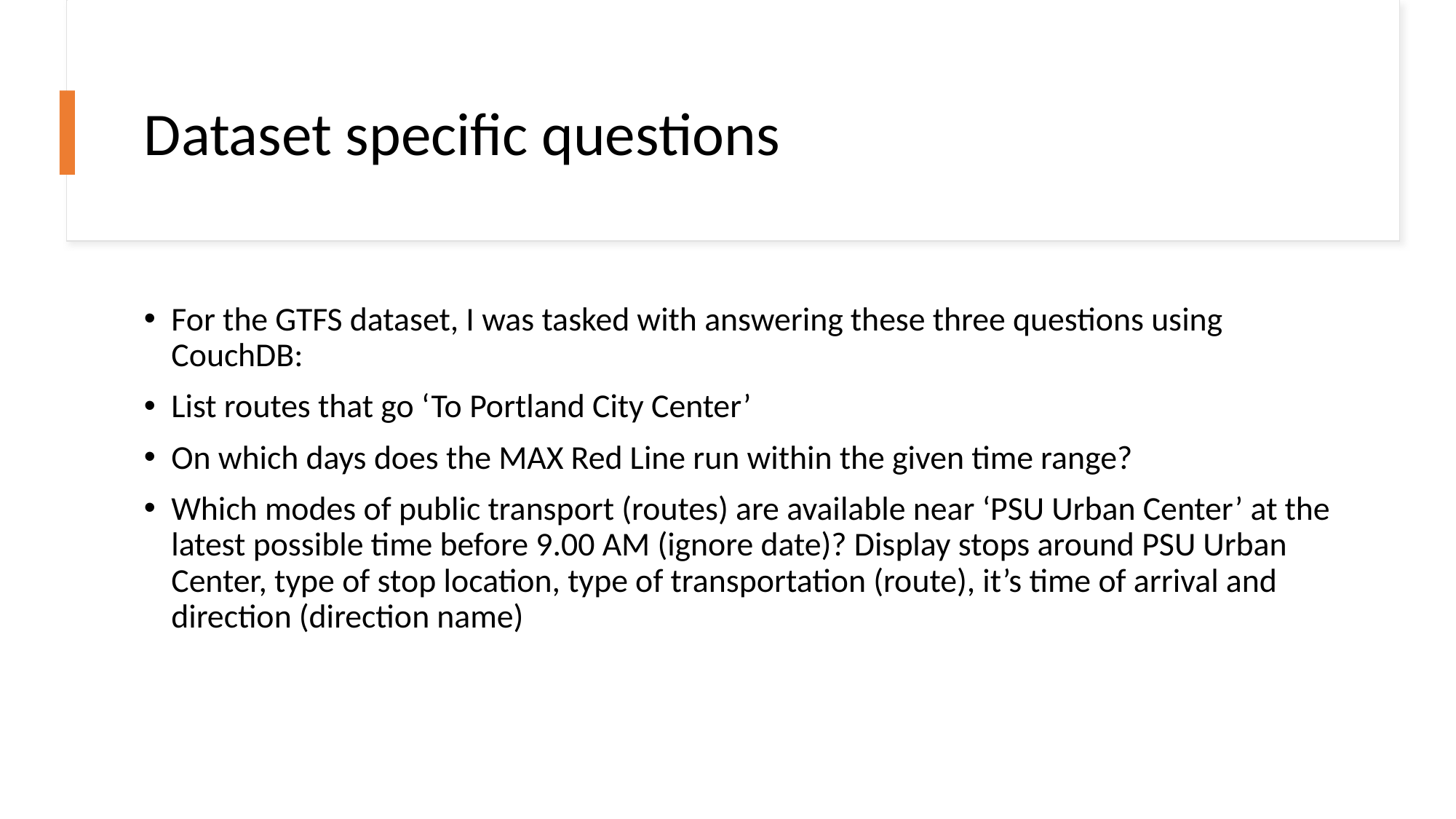

# Dataset specific questions

For the GTFS dataset, I was tasked with answering these three questions using CouchDB:
List routes that go ‘To Portland City Center’
On which days does the MAX Red Line run within the given time range?
Which modes of public transport (routes) are available near ‘PSU Urban Center’ at the latest possible time before 9.00 AM (ignore date)? Display stops around PSU Urban Center, type of stop location, type of transportation (route), it’s time of arrival and direction (direction name)